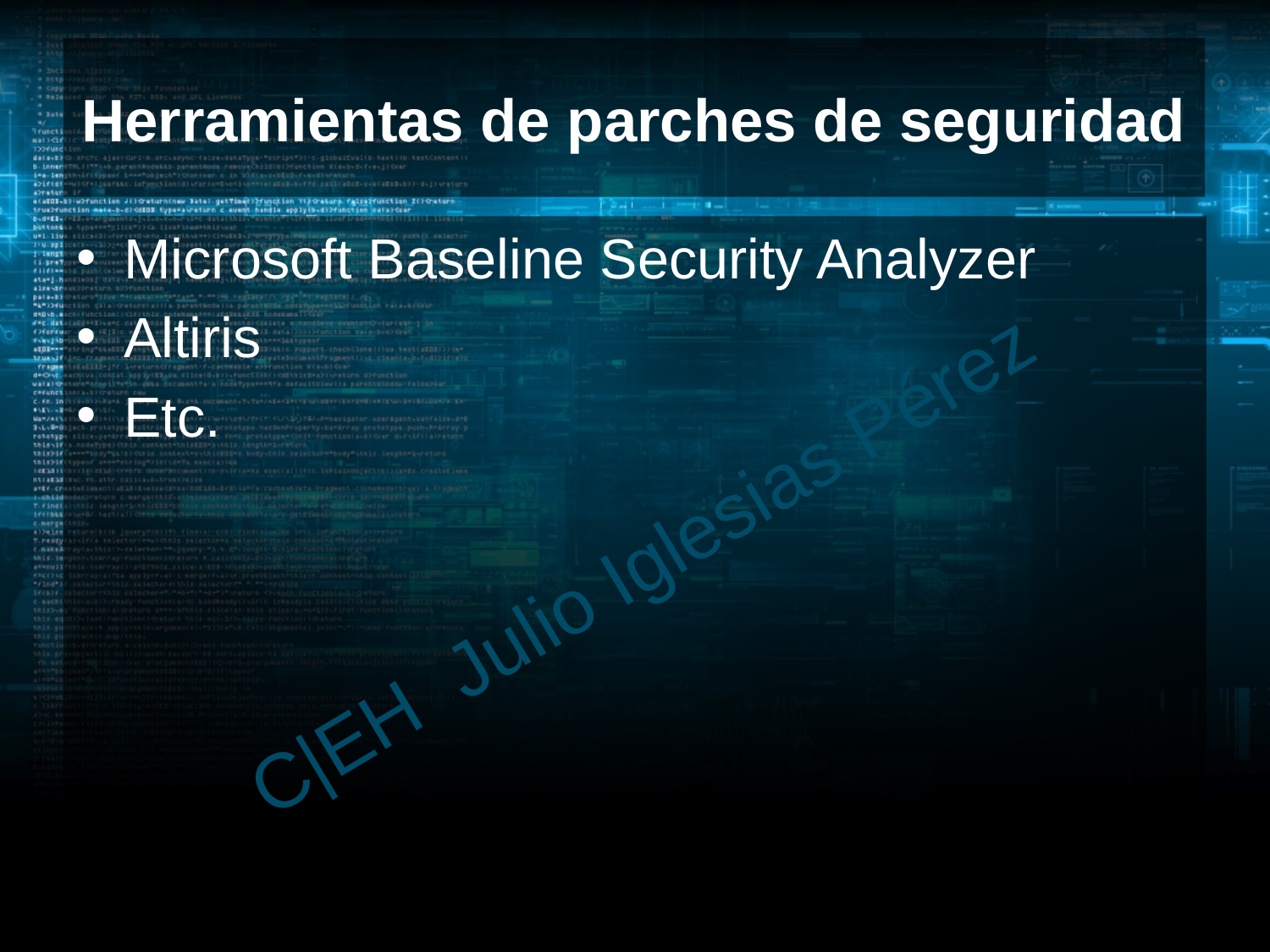

# Herramientas de parches de seguridad
Microsoft Baseline Security Analyzer
Altiris
Etc.
C|EH  Julio Iglesias Pérez